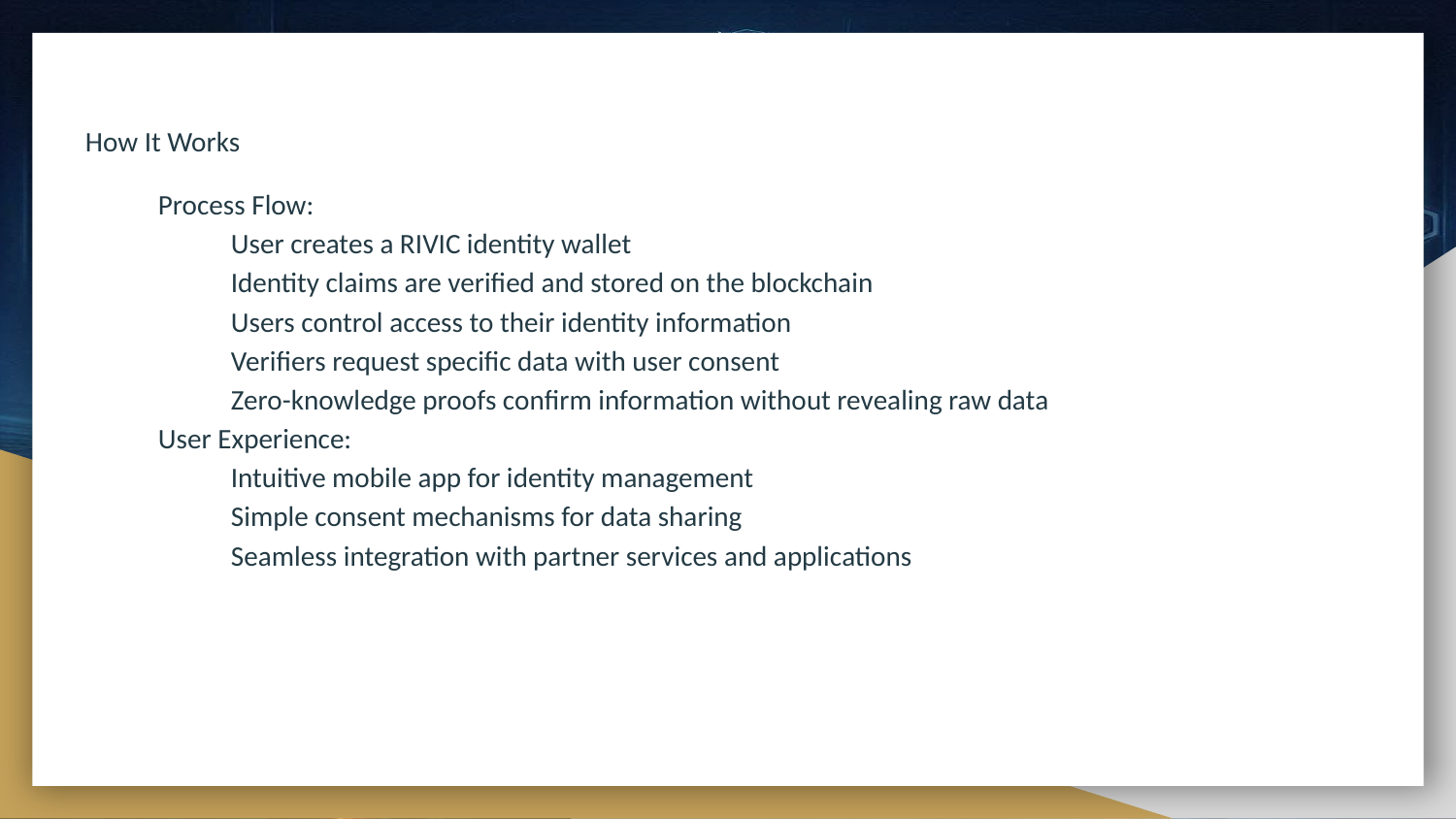

How It Works
Process Flow:
User creates a RIVIC identity wallet
Identity claims are verified and stored on the blockchain
Users control access to their identity information
Verifiers request specific data with user consent
Zero-knowledge proofs confirm information without revealing raw data
User Experience:
Intuitive mobile app for identity management
Simple consent mechanisms for data sharing
Seamless integration with partner services and applications